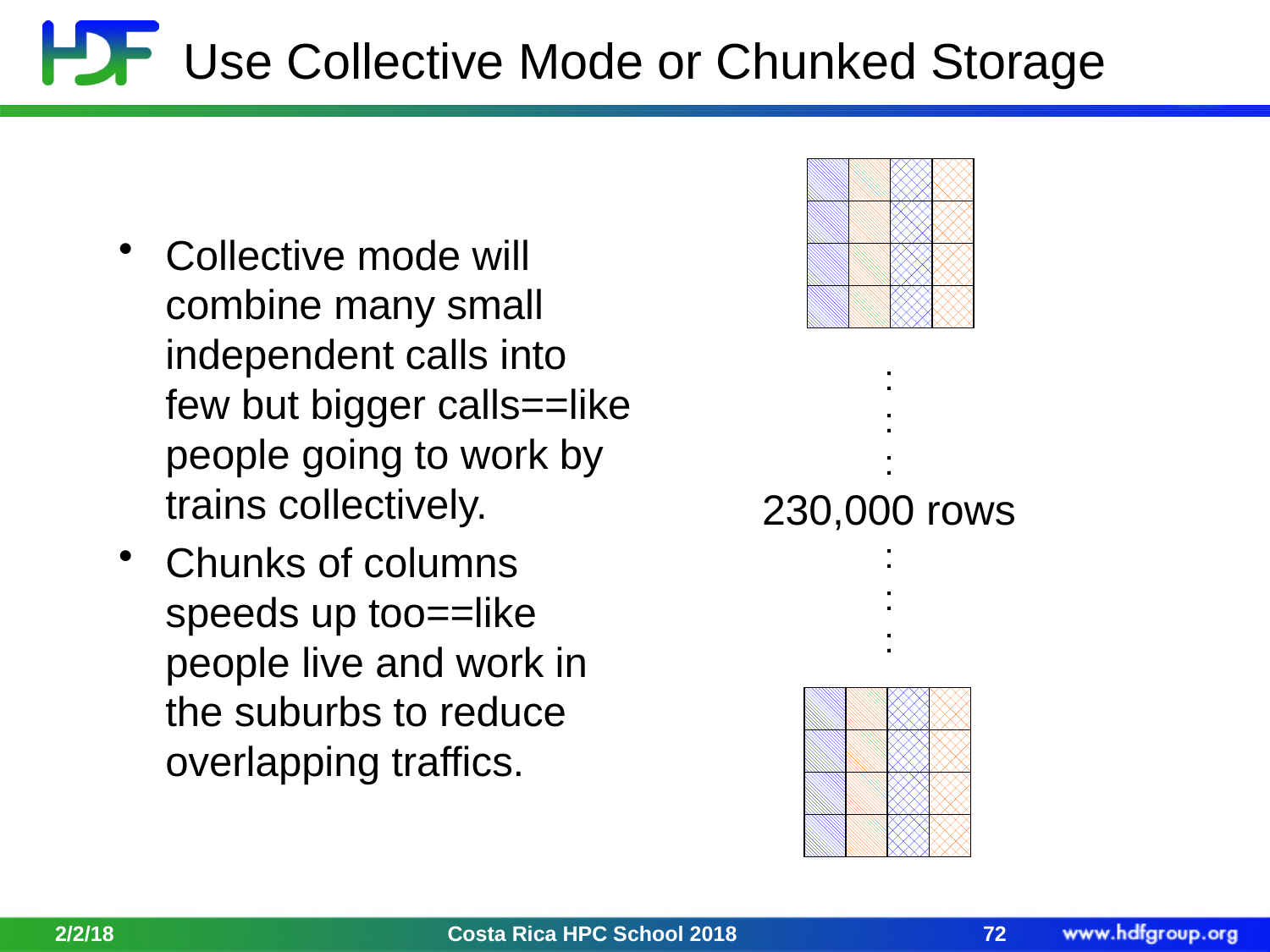

# Use Collective Mode or Chunked Storage

Collective mode will combine many small independent calls into few but bigger calls==like people going to work by trains collectively.
Chunks of columns speeds up too==like people live and work in the suburbs to reduce overlapping traffics.
:
:
:
230,000 rows
:
:
:

2/2/18
Costa Rica HPC School 2018
72